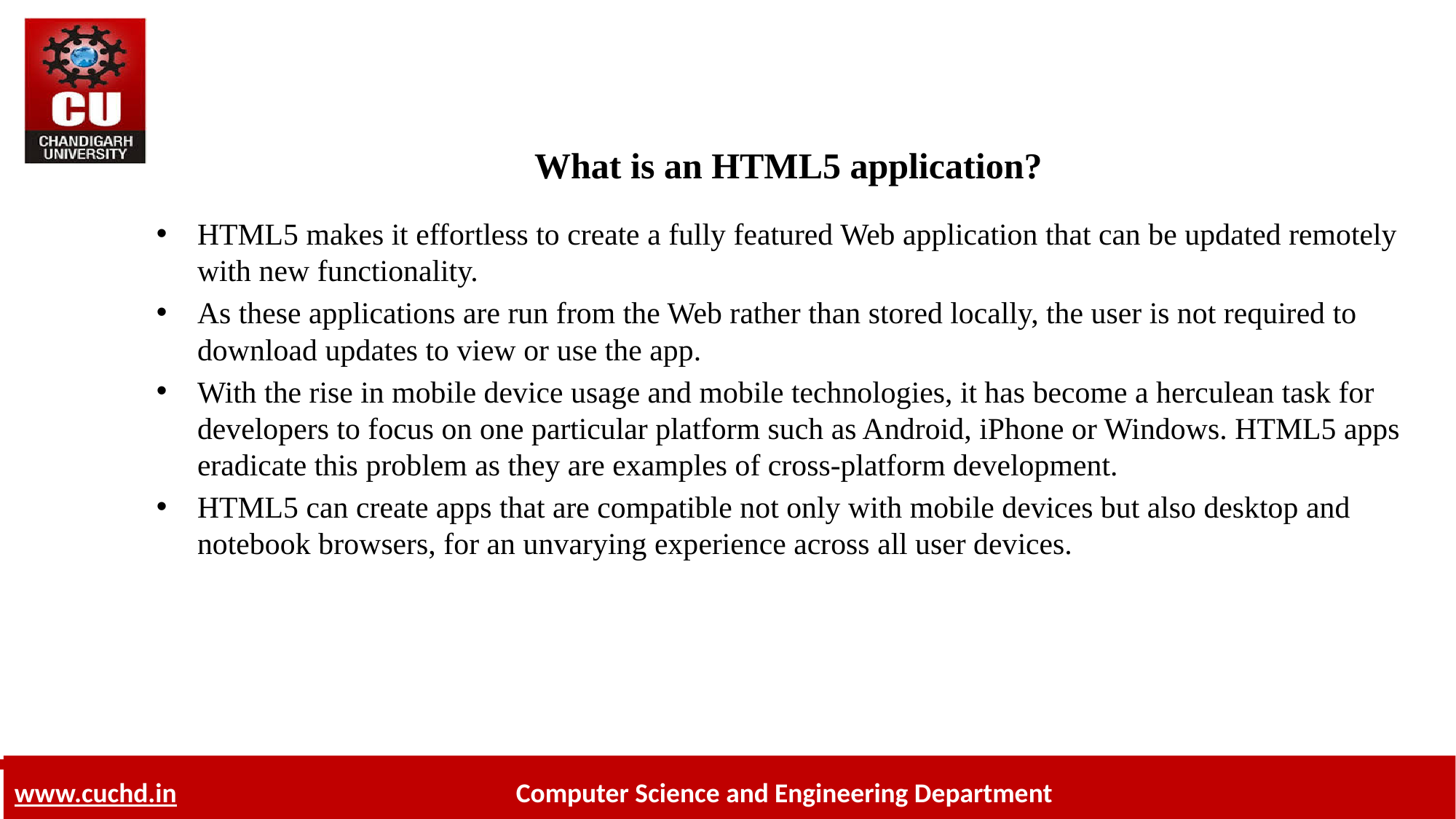

# What is an HTML5 application?
HTML5 makes it effortless to create a fully featured Web application that can be updated remotely with new functionality.
As these applications are run from the Web rather than stored locally, the user is not required to download updates to view or use the app.
With the rise in mobile device usage and mobile technologies, it has become a herculean task for developers to focus on one particular platform such as Android, iPhone or Windows. HTML5 apps eradicate this problem as they are examples of cross-platform development.
HTML5 can create apps that are compatible not only with mobile devices but also desktop and notebook browsers, for an unvarying experience across all user devices.